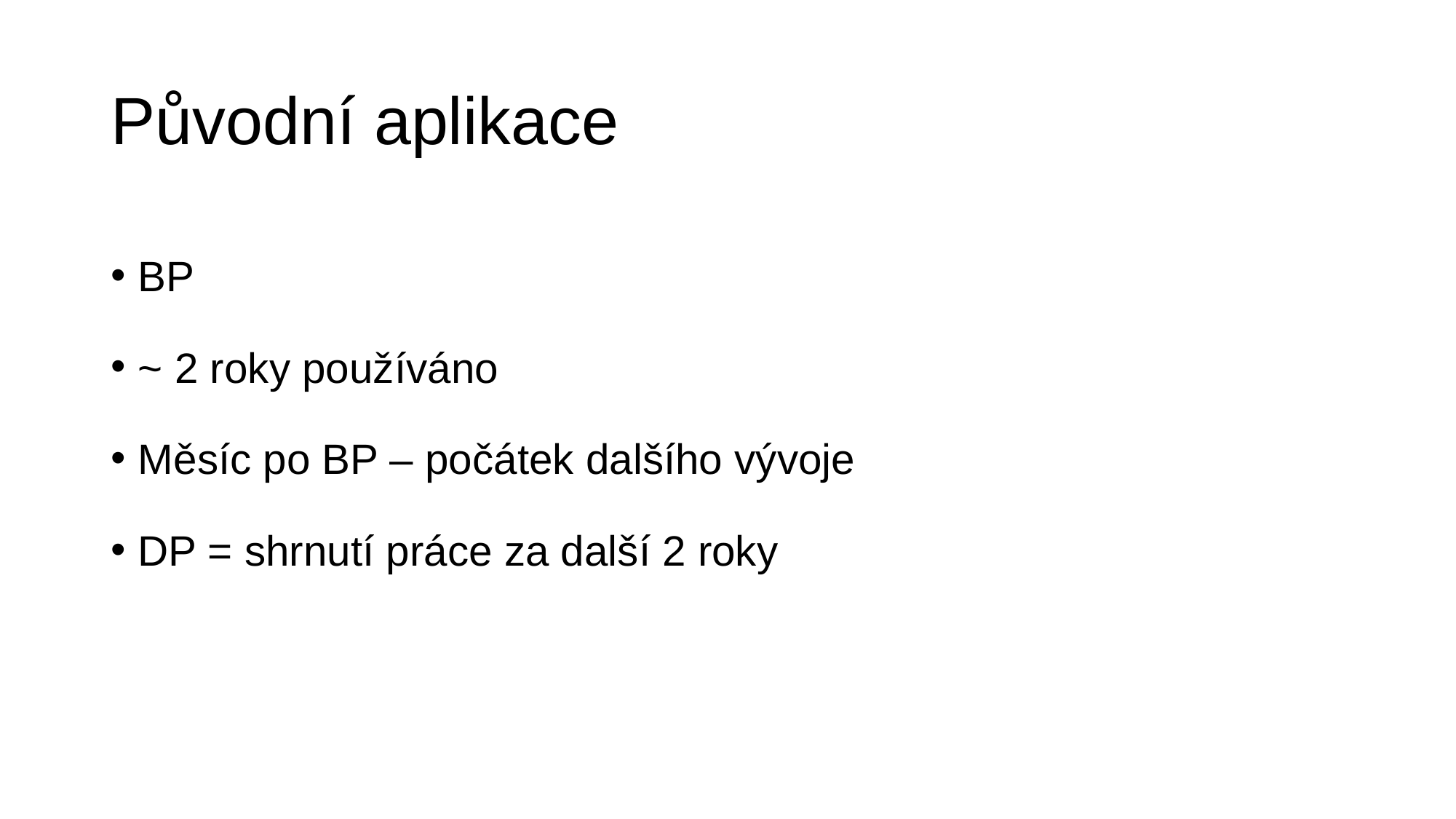

# Původní aplikace
BP
~ 2 roky používáno
Měsíc po BP – počátek dalšího vývoje
DP = shrnutí práce za další 2 roky